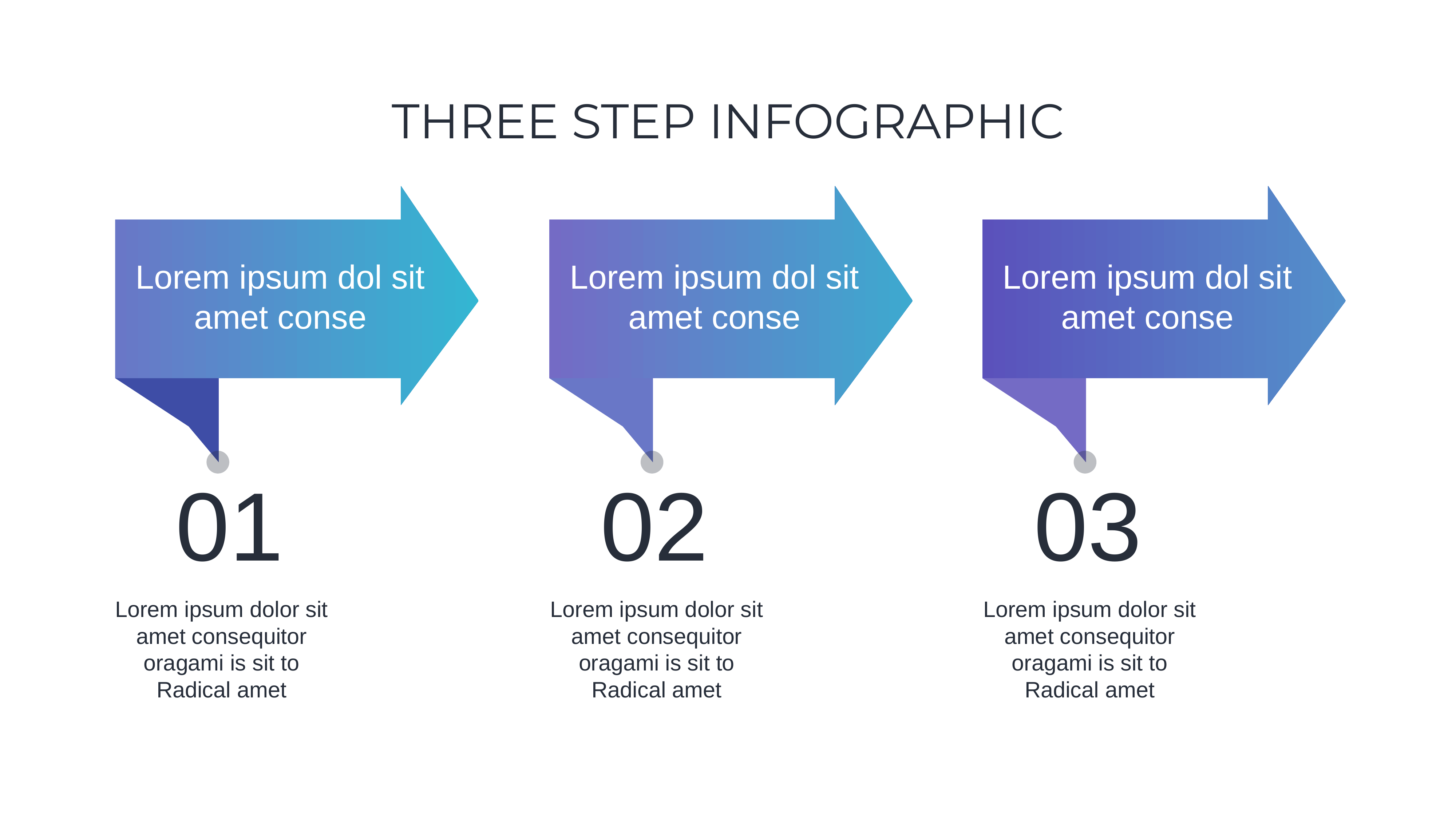

# THREE STEP INFOGRAPHIC
Lorem ipsum dol sit amet conse
Lorem ipsum dol sit amet conse
Lorem ipsum dol sit amet conse

01
02
03
Lorem ipsum dolor sit
amet consequitor
oragami is sit to
Radical amet
Lorem ipsum dolor sit
amet consequitor
oragami is sit to
Radical amet
Lorem ipsum dolor sit
amet consequitor
oragami is sit to
Radical amet